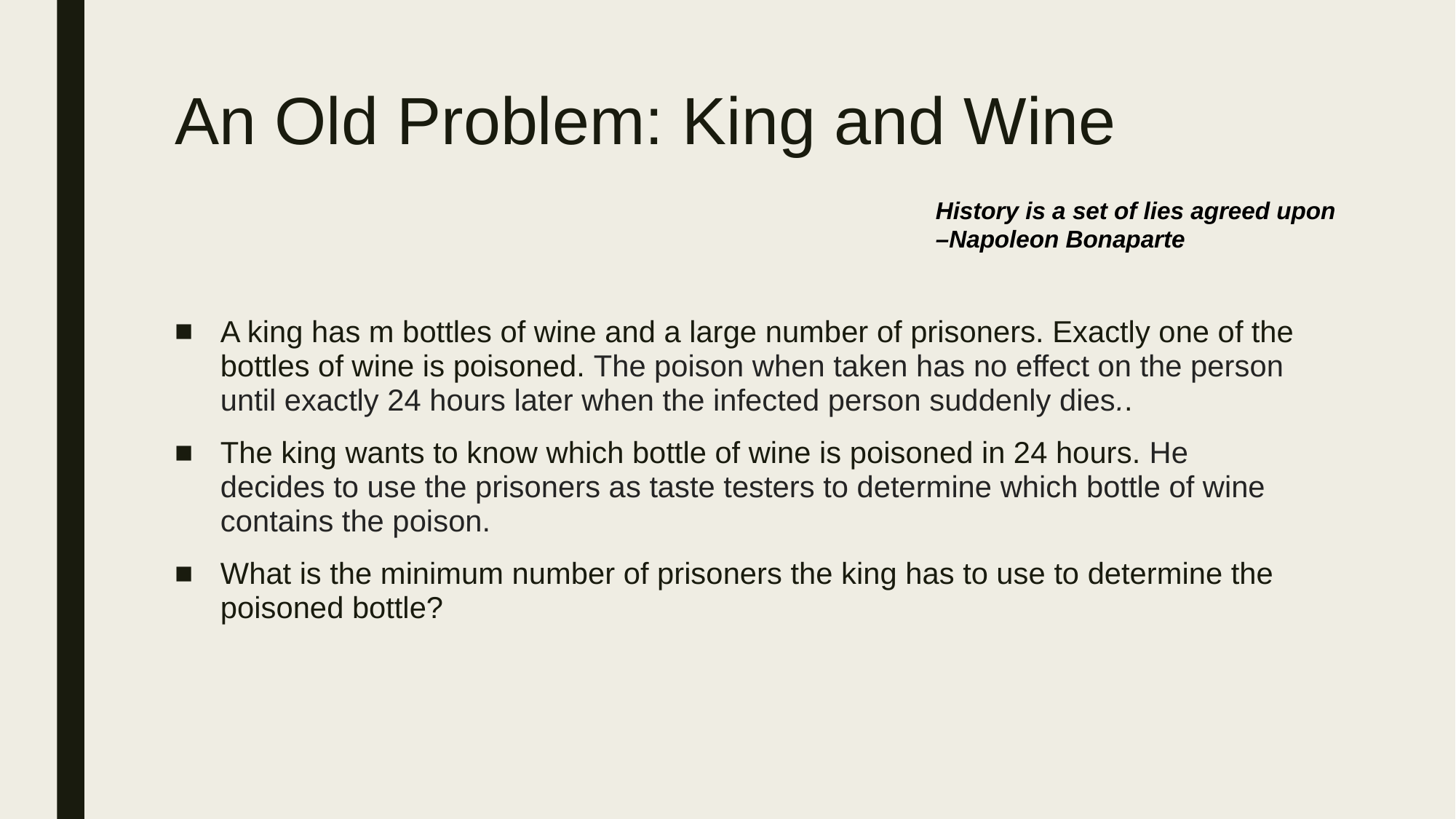

# An Old Problem: King and Wine
History is a set of lies agreed upon
–Napoleon Bonaparte
A king has m bottles of wine and a large number of prisoners. Exactly one of the bottles of wine is poisoned. The poison when taken has no effect on the person until exactly 24 hours later when the infected person suddenly dies..
The king wants to know which bottle of wine is poisoned in 24 hours. He decides to use the prisoners as taste testers to determine which bottle of wine contains the poison.
What is the minimum number of prisoners the king has to use to determine the poisoned bottle?